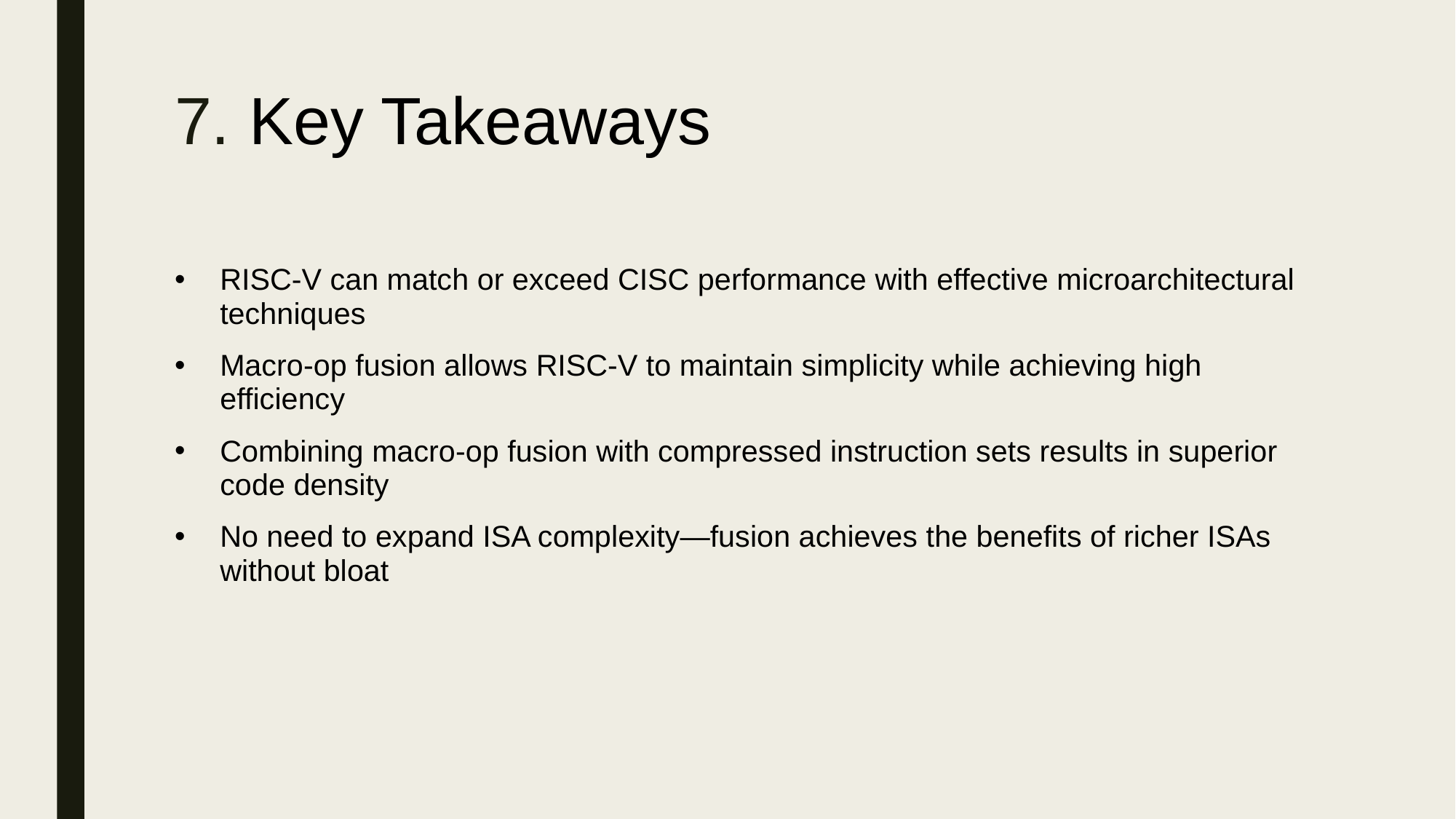

# 7. Key Takeaways
RISC-V can match or exceed CISC performance with effective microarchitectural techniques
Macro-op fusion allows RISC-V to maintain simplicity while achieving high efficiency
Combining macro-op fusion with compressed instruction sets results in superior code density
No need to expand ISA complexity—fusion achieves the benefits of richer ISAs without bloat